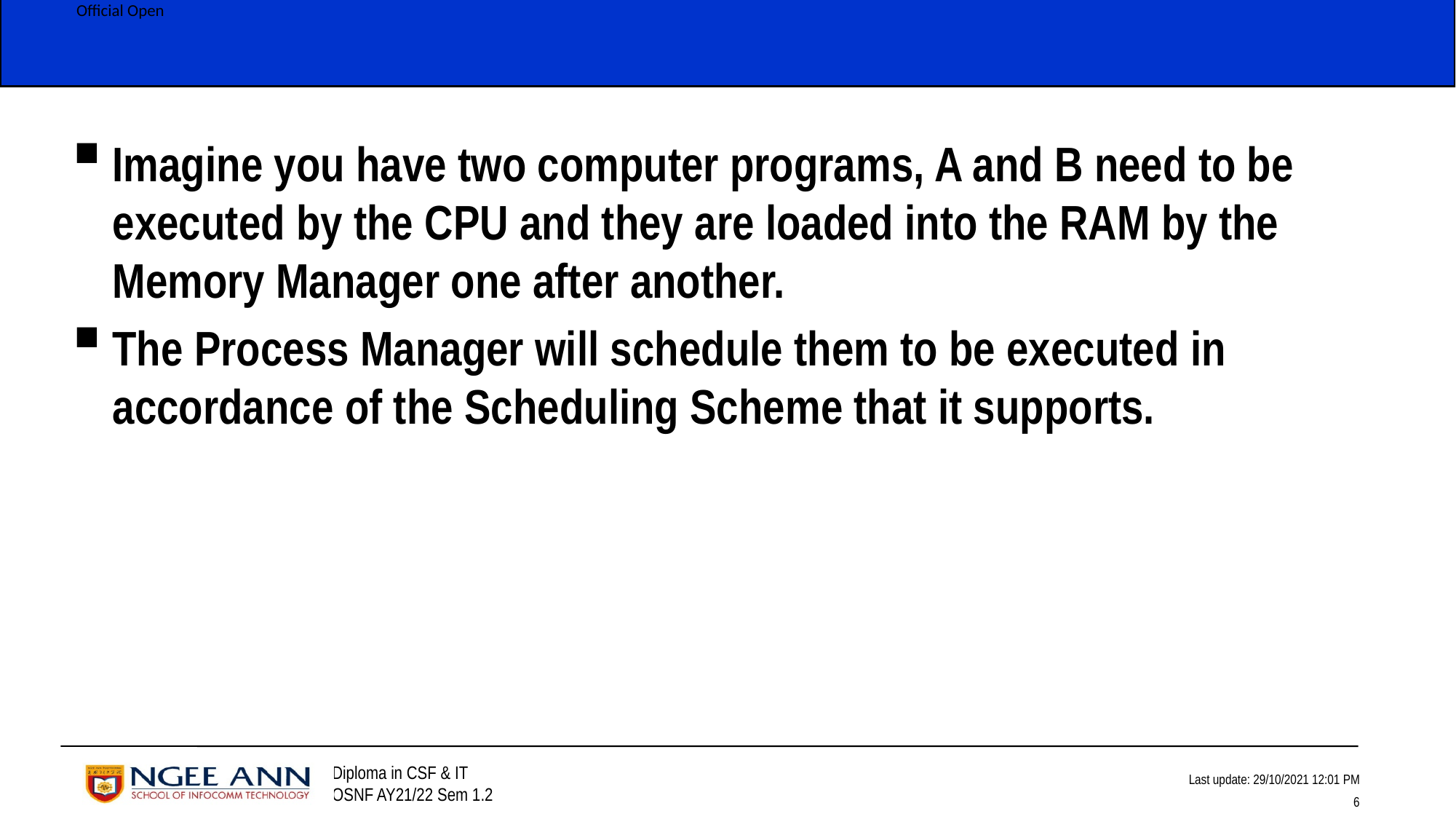

Imagine you have two computer programs, A and B need to be executed by the CPU and they are loaded into the RAM by the Memory Manager one after another.
The Process Manager will schedule them to be executed in accordance of the Scheduling Scheme that it supports.